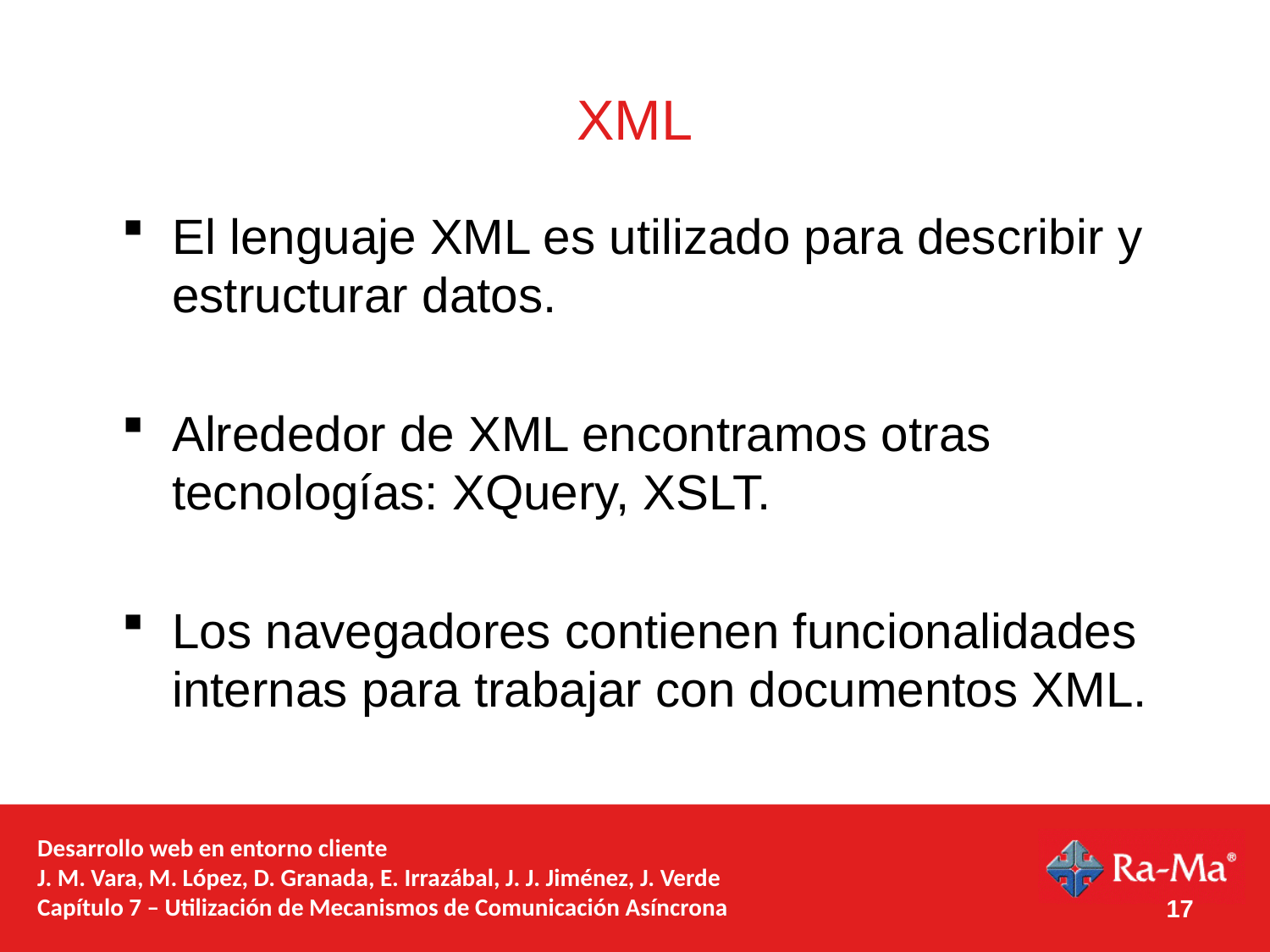

# XML
El lenguaje XML es utilizado para describir y estructurar datos.

Alrededor de XML encontramos otras tecnologías: XQuery, XSLT.

Los navegadores contienen funcionalidades internas para trabajar con documentos XML.
Desarrollo web en entorno cliente
J. M. Vara, M. López, D. Granada, E. Irrazábal, J. J. Jiménez, J. Verde
Capítulo 7 – Utilización de Mecanismos de Comunicación Asíncrona
17